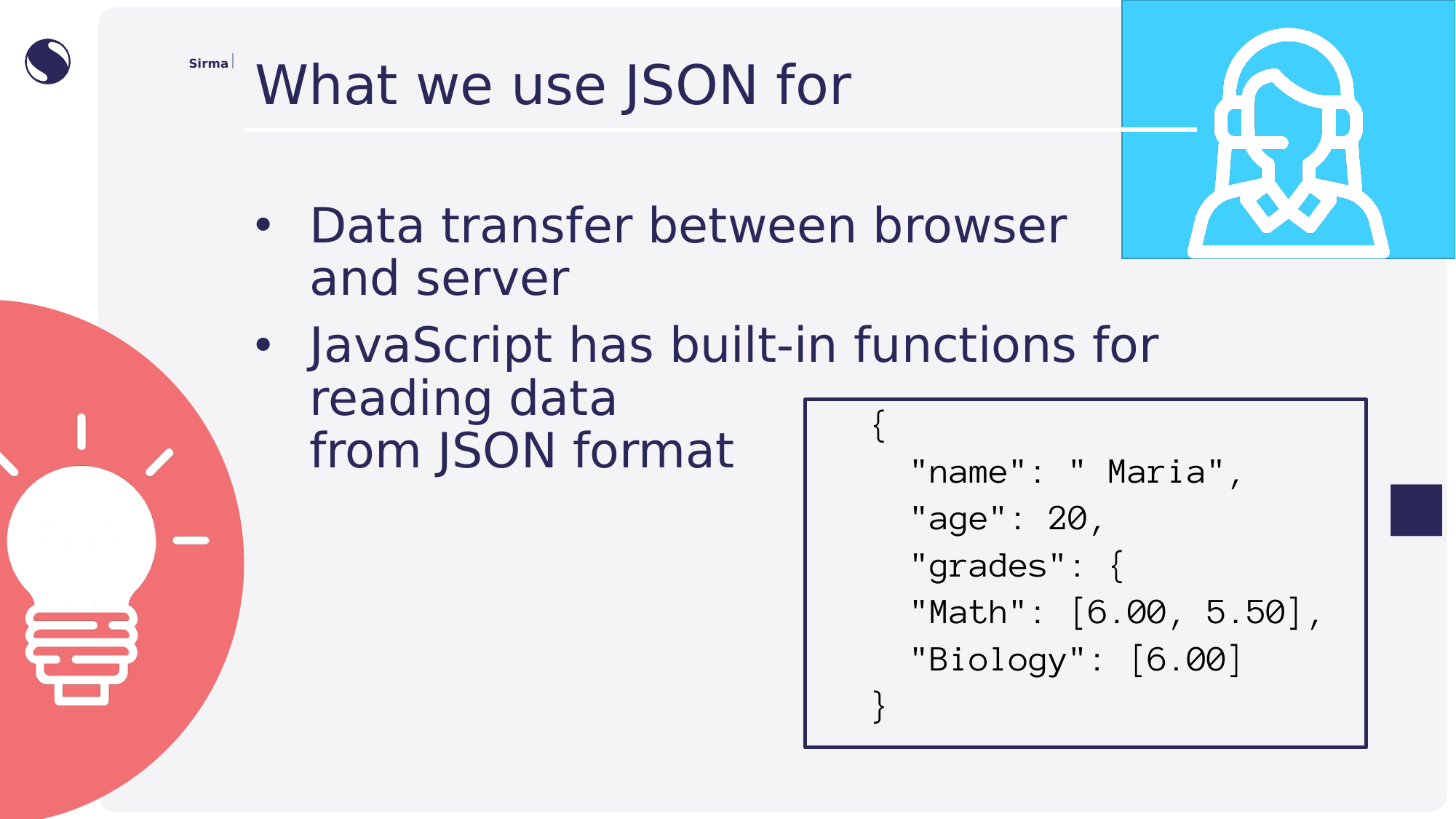

# What we use JSON for
Data transfer between browser
and server
JavaScript has built-in functions for
reading data
from JSON format
{
  "name": " Maria",
  "age": 20,
  "grades": {
  "Math": [6.00, 5.50],
  "Biology": [6.00]
}